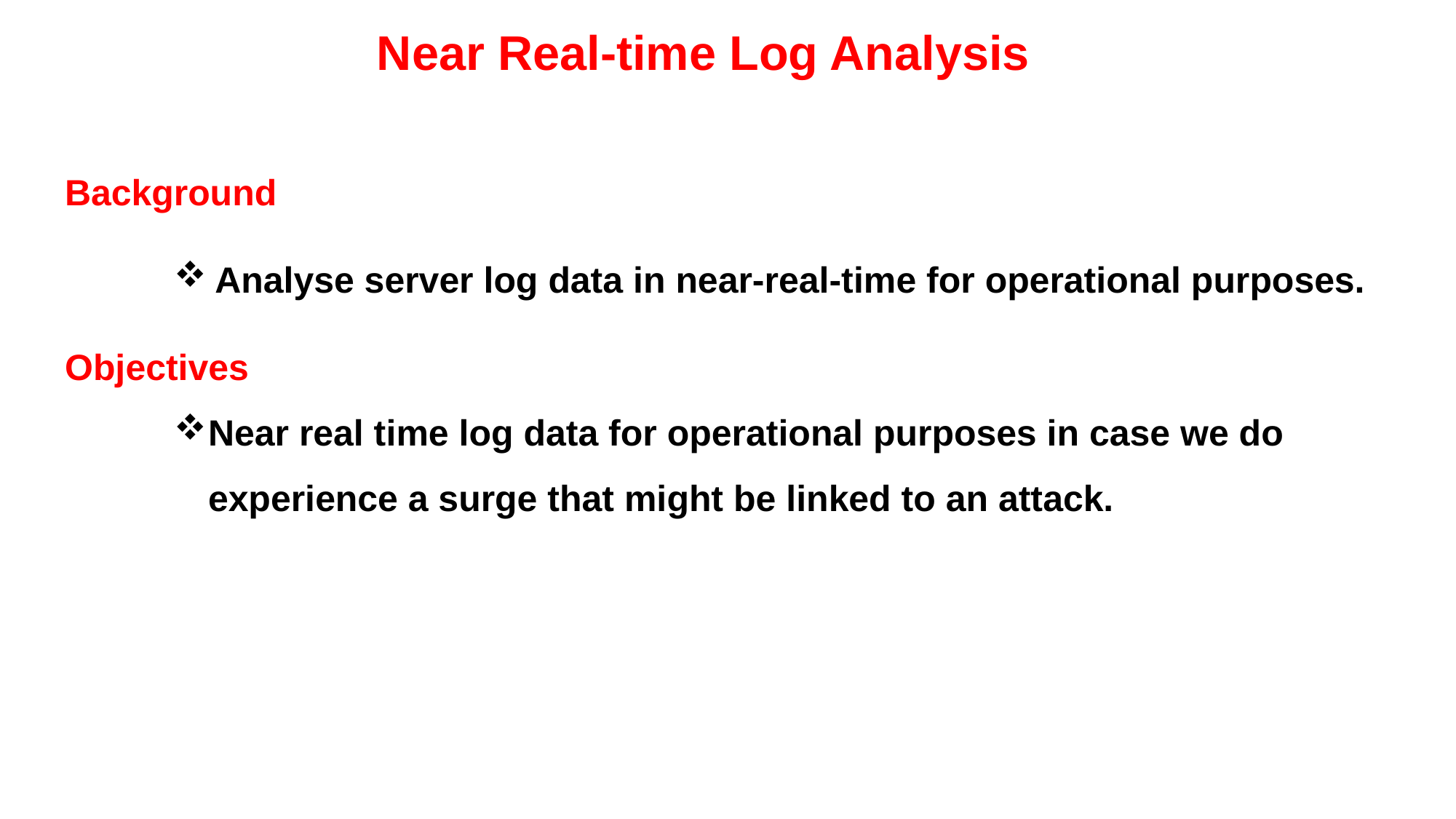

Near Real-time Log Analysis
Background
Analyse server log data in near-real-time for operational purposes.
Objectives
Near real time log data for operational purposes in case we do experience a surge that might be linked to an attack.